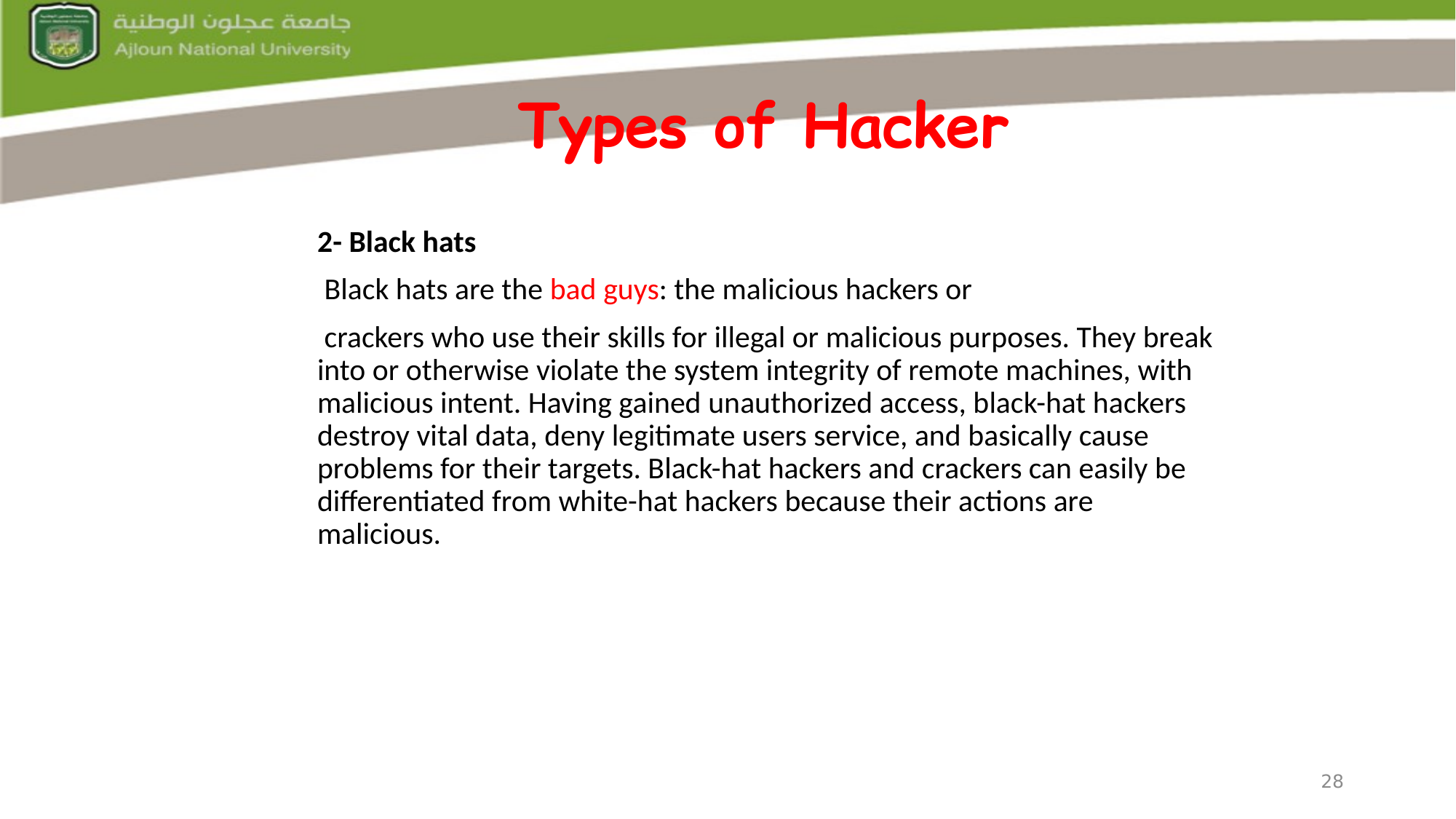

# Types of Hacker
2- Black hats
 Black hats are the bad guys: the malicious hackers or
 crackers who use their skills for illegal or malicious purposes. They break into or otherwise violate the system integrity of remote machines, with malicious intent. Having gained unauthorized access, black-hat hackers destroy vital data, deny legitimate users service, and basically cause problems for their targets. Black-hat hackers and crackers can easily be differentiated from white-hat hackers because their actions are malicious.

28